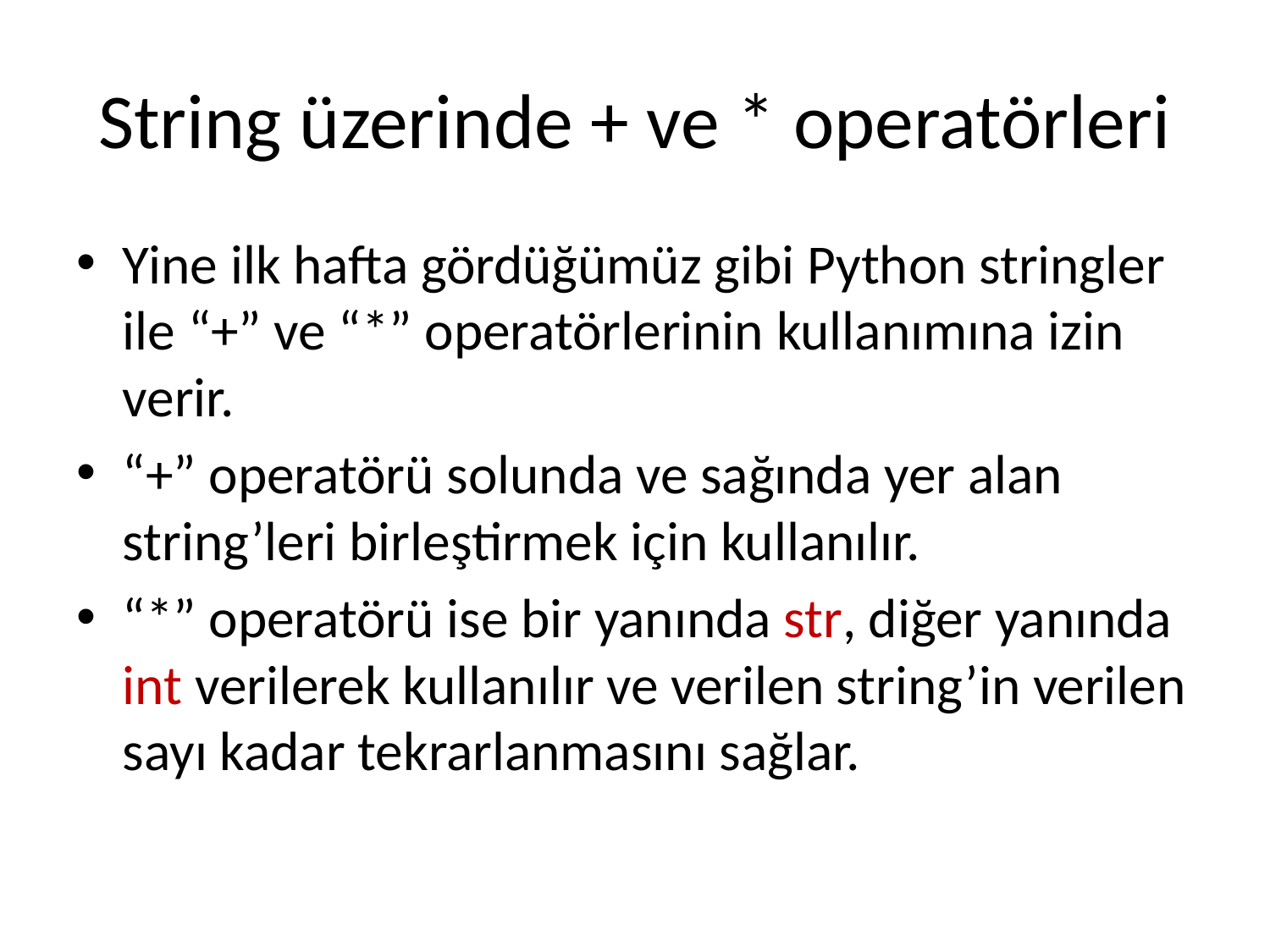

# String üzerinde + ve * operatörleri
Yine ilk hafta gördüğümüz gibi Python stringler ile “+” ve “*” operatörlerinin kullanımına izin verir.
“+” operatörü solunda ve sağında yer alan string’leri birleştirmek için kullanılır.
“*” operatörü ise bir yanında str, diğer yanında int verilerek kullanılır ve verilen string’in verilen sayı kadar tekrarlanmasını sağlar.